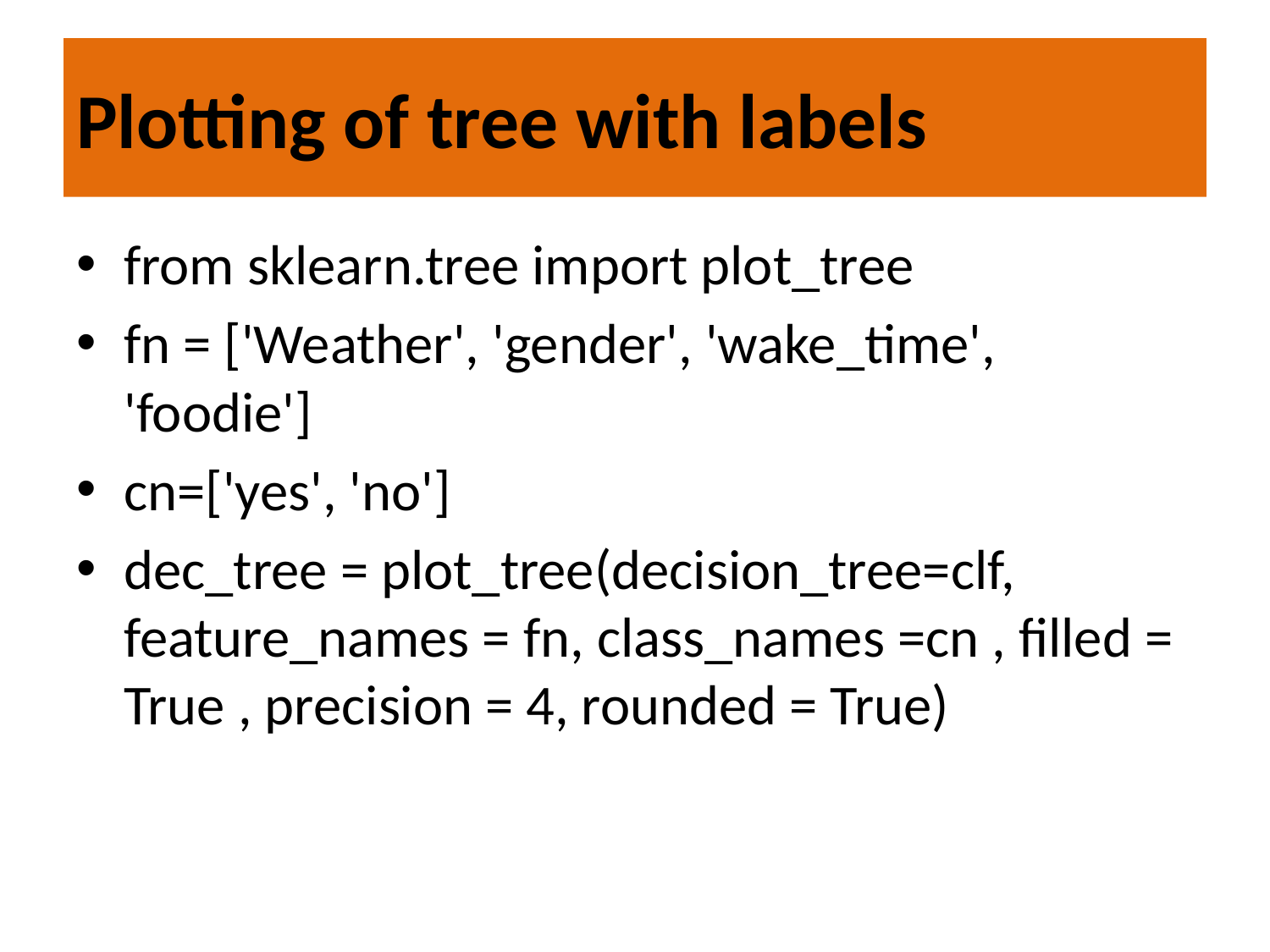

# Plotting of tree with labels
from sklearn.tree import plot_tree
fn = ['Weather', 'gender', 'wake_time', 'foodie']
cn=['yes', 'no']
dec_tree = plot_tree(decision_tree=clf, feature_names = fn, class_names =cn , filled = True , precision = 4, rounded = True)